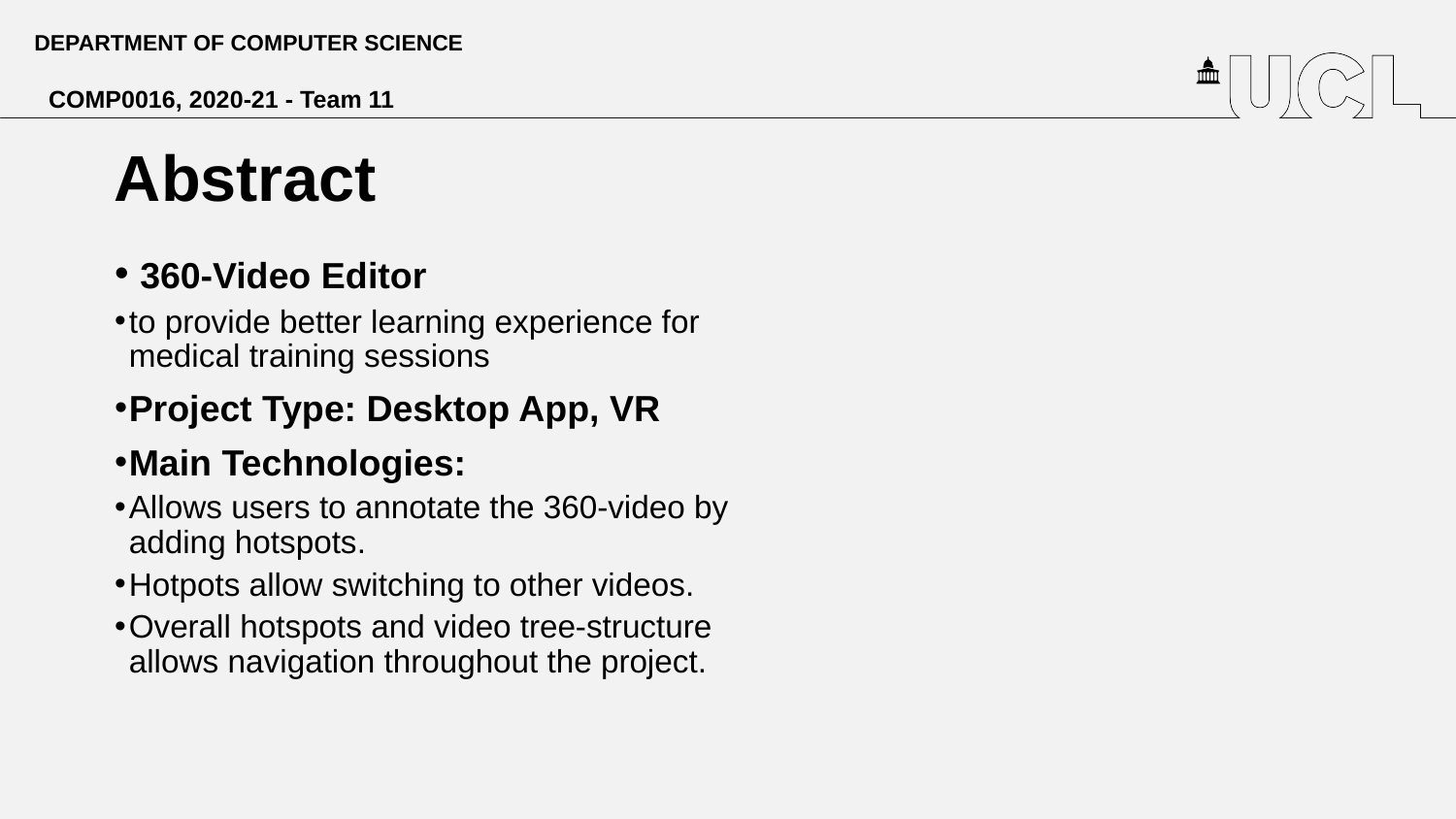

DEPARTMENT OF COMPUTER SCIENCE

COMP0016, 2020-21 - Team 11
# Abstract
 360-Video Editor
to provide better learning experience for medical training sessions
Project Type: Desktop App, VR
Main Technologies:
Allows users to annotate the 360-video by adding hotspots.
Hotpots allow switching to other videos.
Overall hotspots and video tree-structure allows navigation throughout the project.